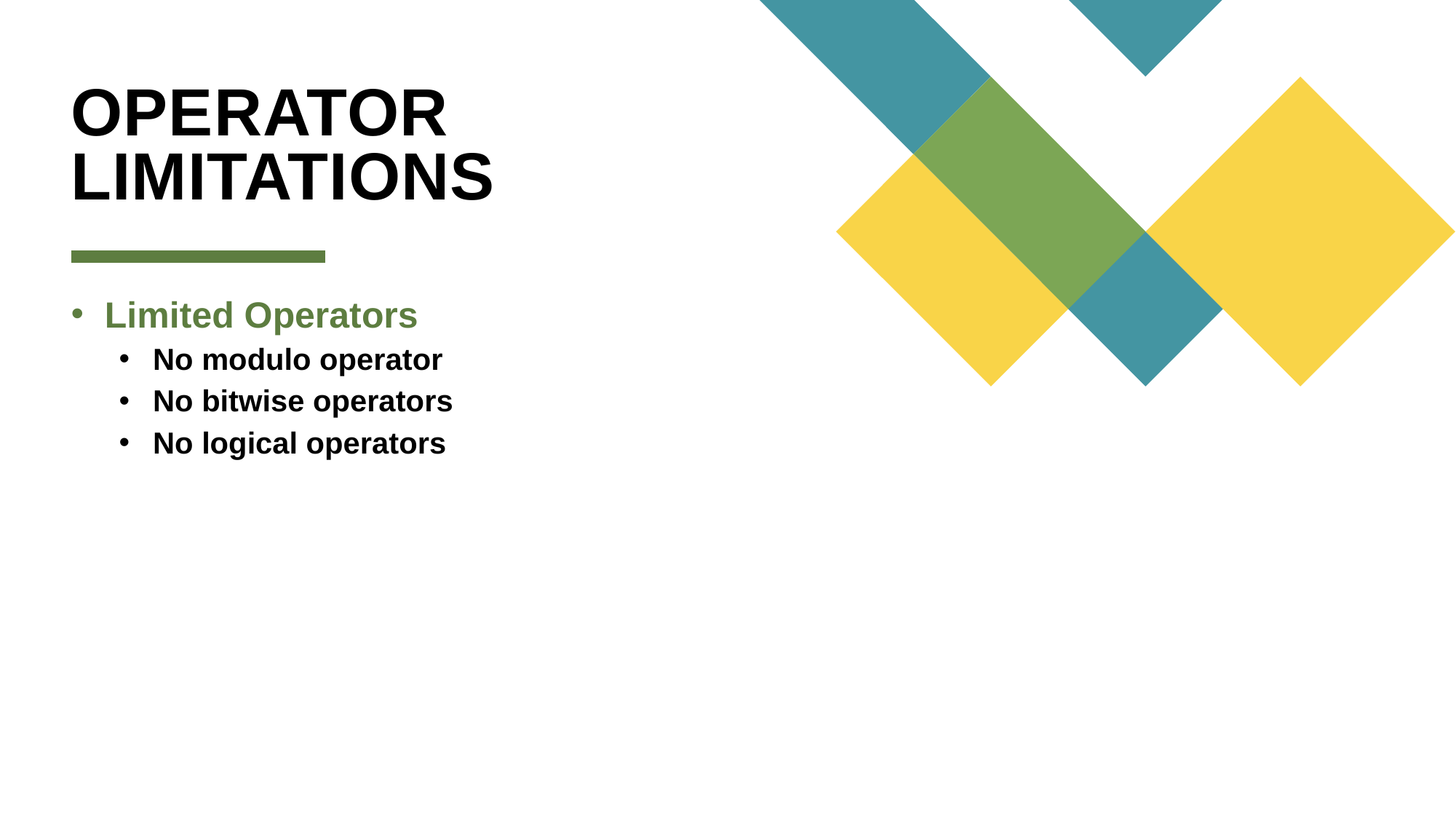

# OPERATOR LIMITATIONS
Limited Operators
No modulo operator
No bitwise operators
No logical operators